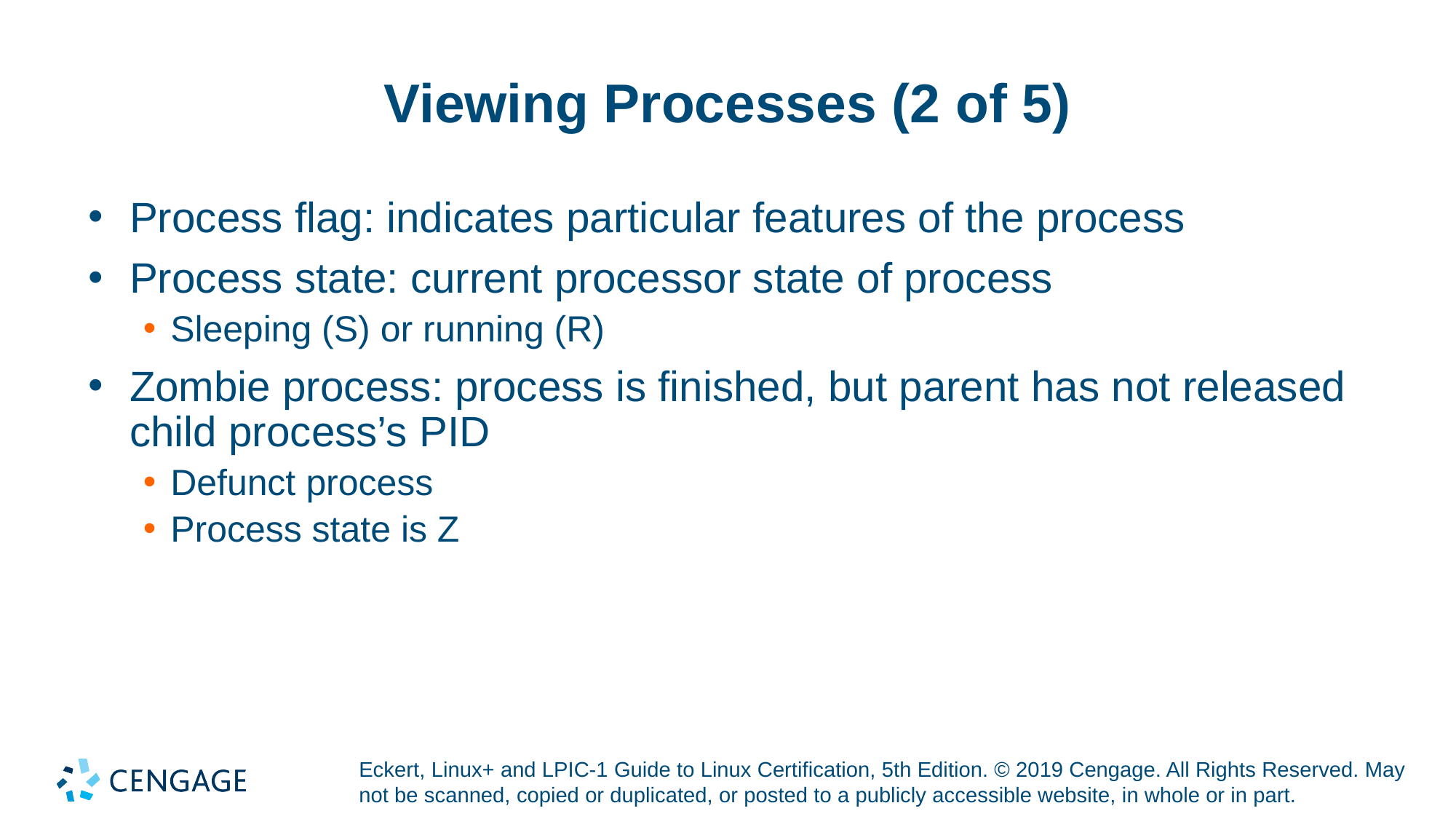

# Viewing Processes (2 of 5)
Process flag: indicates particular features of the process
Process state: current processor state of process
Sleeping (S) or running (R)
Zombie process: process is finished, but parent has not released child process’s PID
Defunct process
Process state is Z